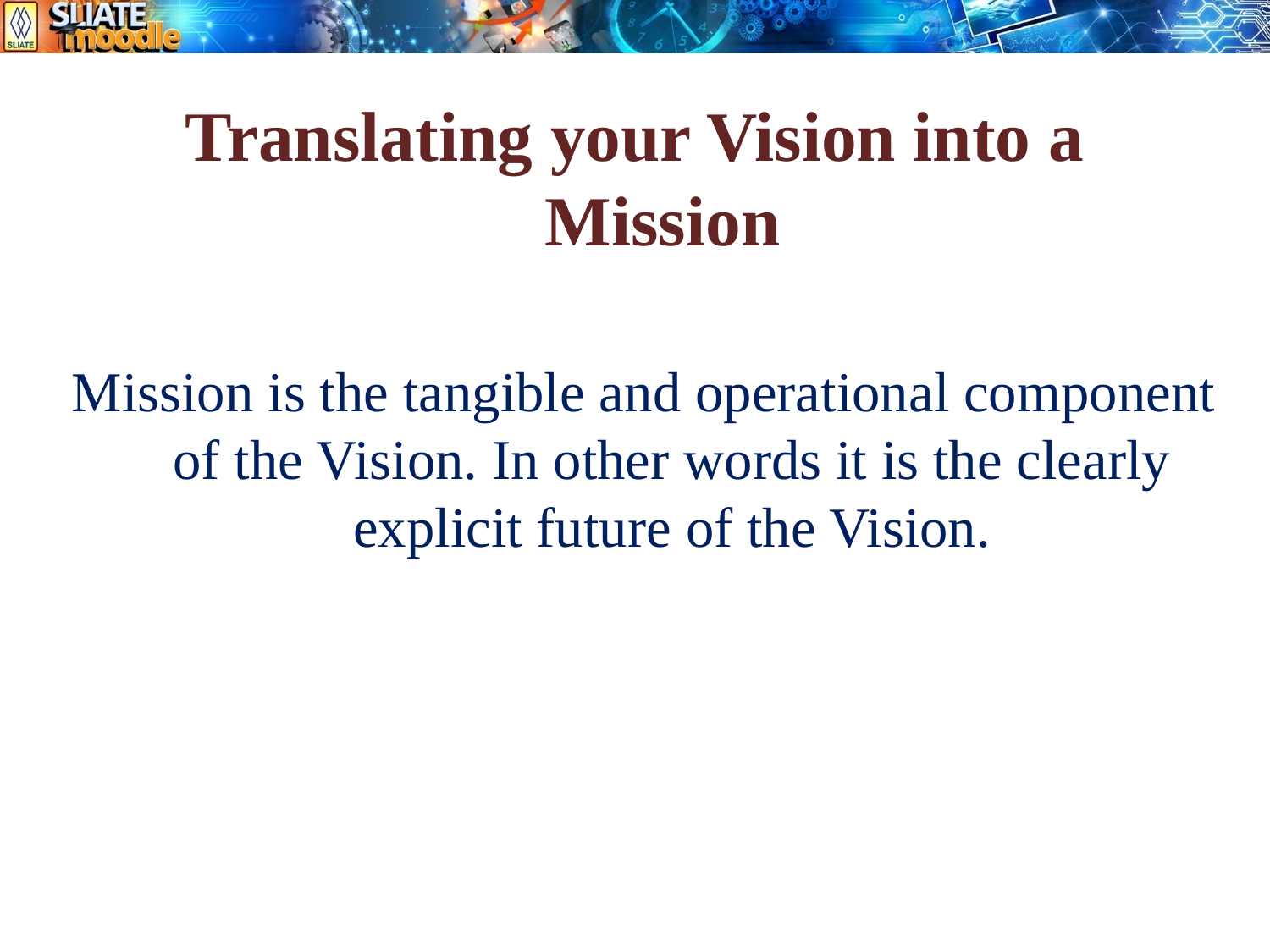

Translating your Vision into a Mission
Mission is the tangible and operational component of the Vision. In other words it is the clearly explicit future of the Vision.